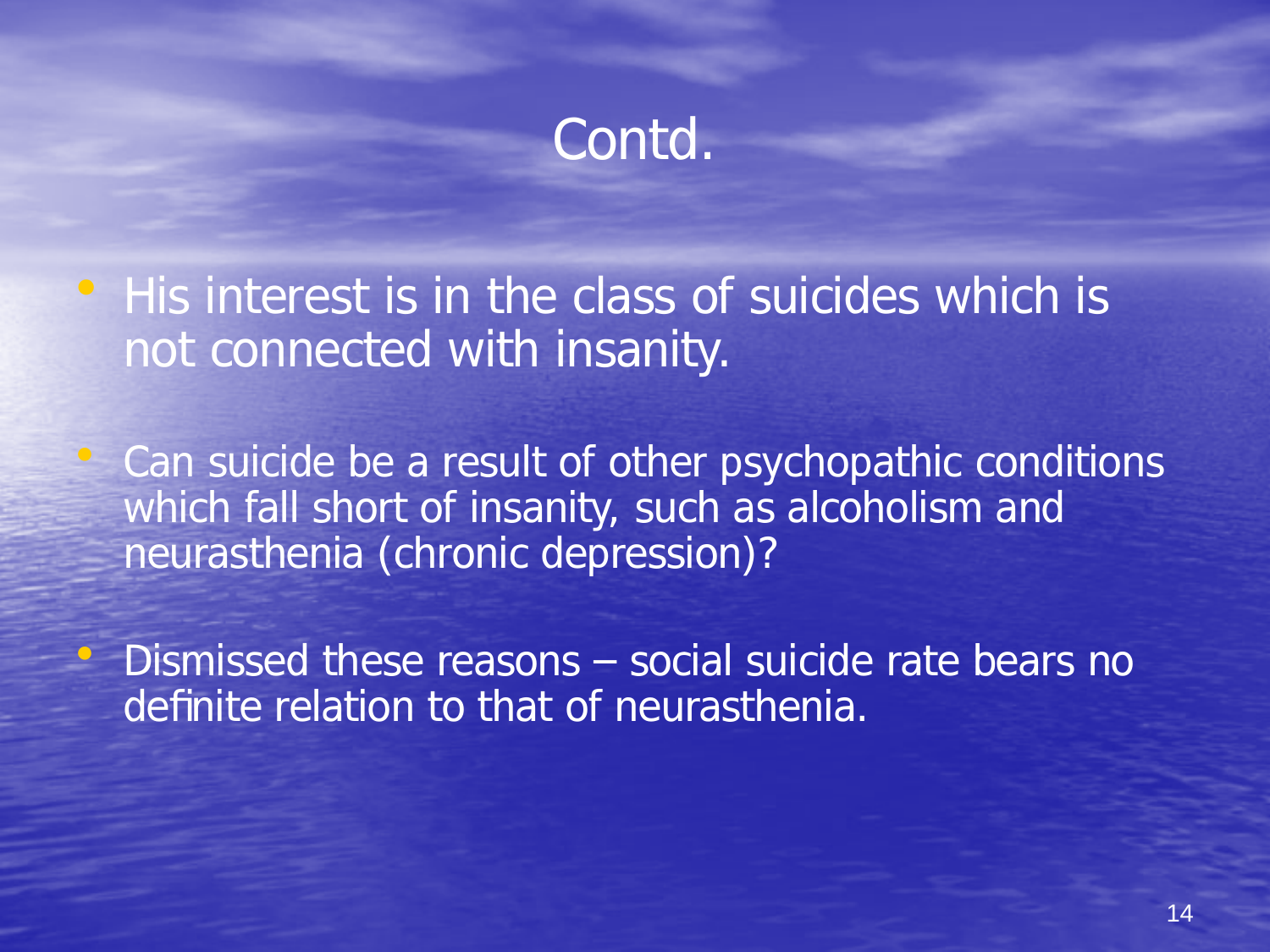

# Contd.
His interest is in the class of suicides which is not connected with insanity.

Can suicide be a result of other psychopathic conditions which fall short of insanity, such as alcoholism and neurasthenia (chronic depression)?

Dismissed these reasons – social suicide rate bears no definite relation to that of neurasthenia.

14